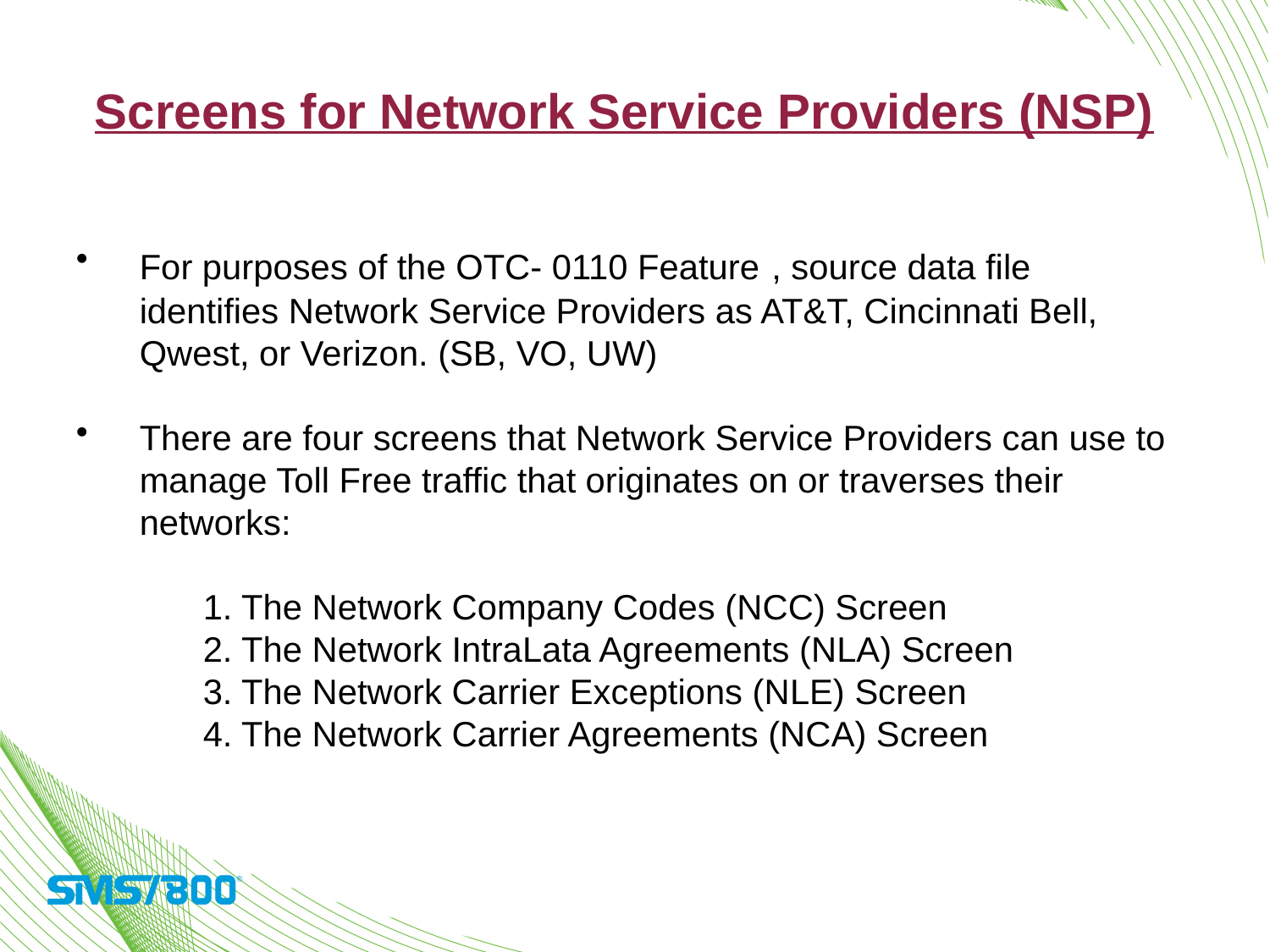

Screens for Network Service Providers (NSP)
For purposes of the OTC- 0110 Feature , source data file identifies Network Service Providers as AT&T, Cincinnati Bell, Qwest, or Verizon. (SB, VO, UW)

There are four screens that Network Service Providers can use to manage Toll Free traffic that originates on or traverses their networks:

1. The Network Company Codes (NCC) Screen
2. The Network IntraLata Agreements (NLA) Screen
3. The Network Carrier Exceptions (NLE) Screen
4. The Network Carrier Agreements (NCA) Screen